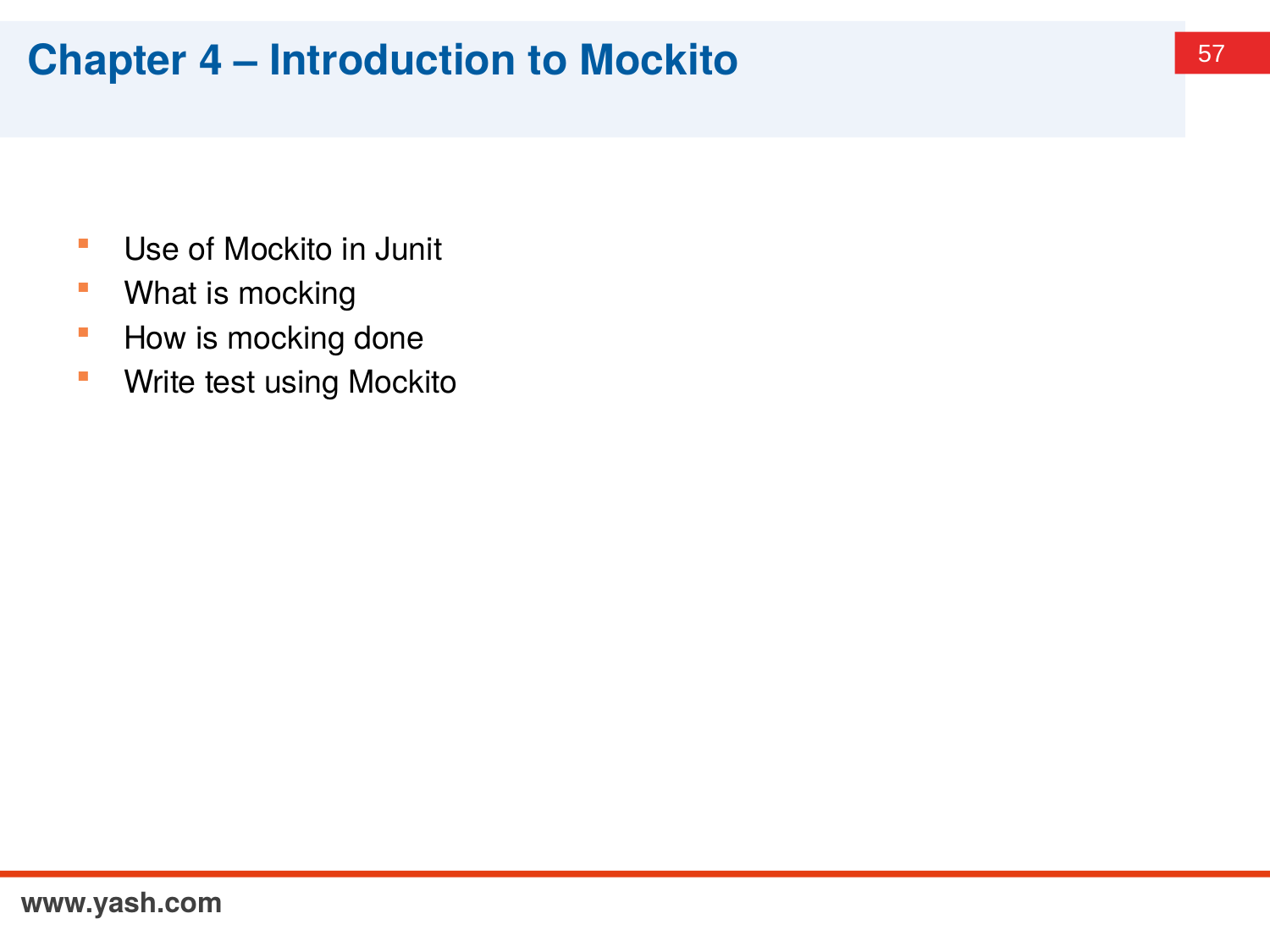

# Chapter 4 – Introduction to Mockito
Use of Mockito in Junit
What is mocking
How is mocking done
Write test using Mockito